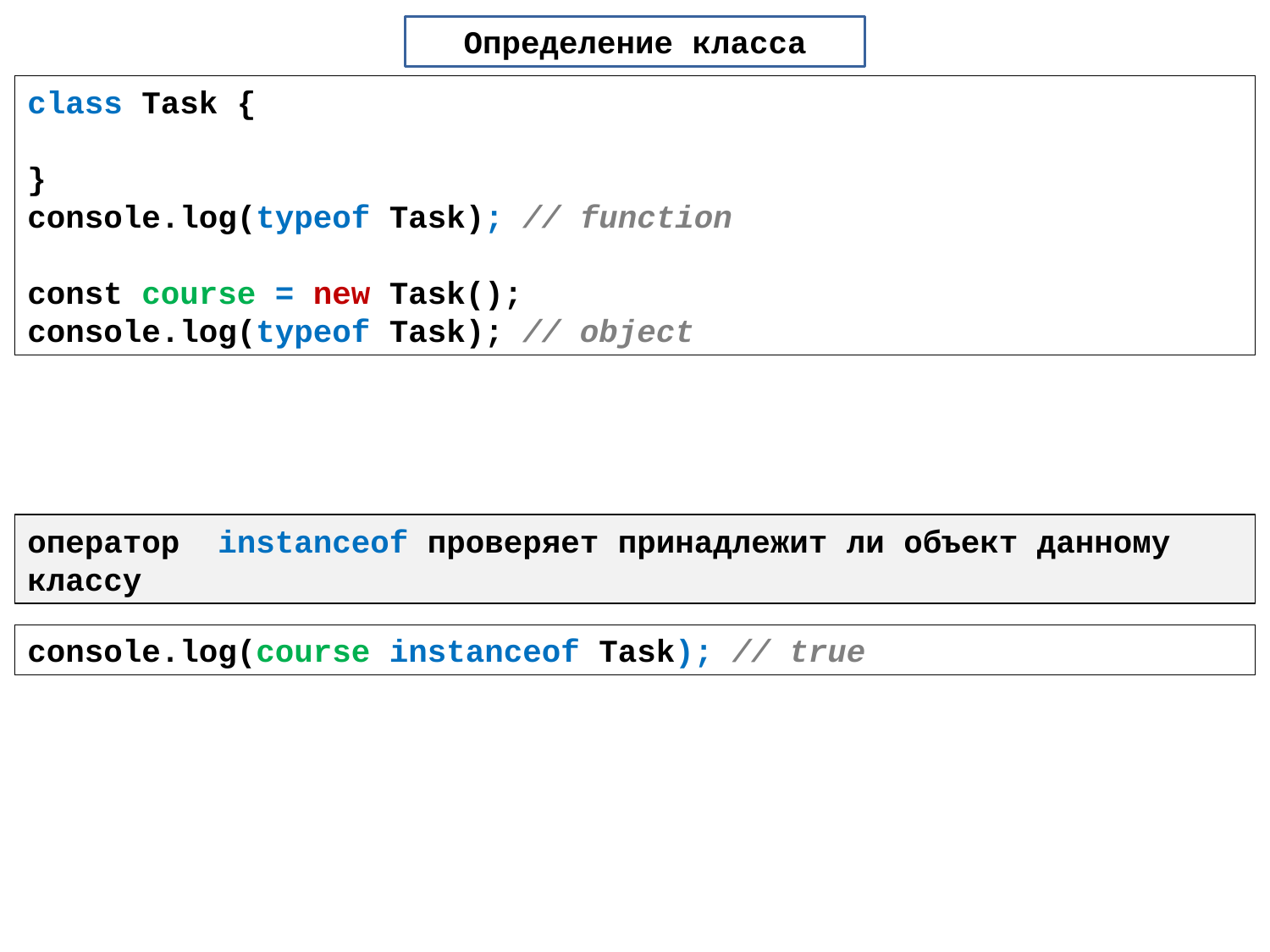

Определение класса
class Task {

}
console.log(typeof Task); // function

const course = new Task();
console.log(typeof Task); // object
оператор  instanceof проверяет принадлежит ли объект данному классу
console.log(course instanceof Task); // true